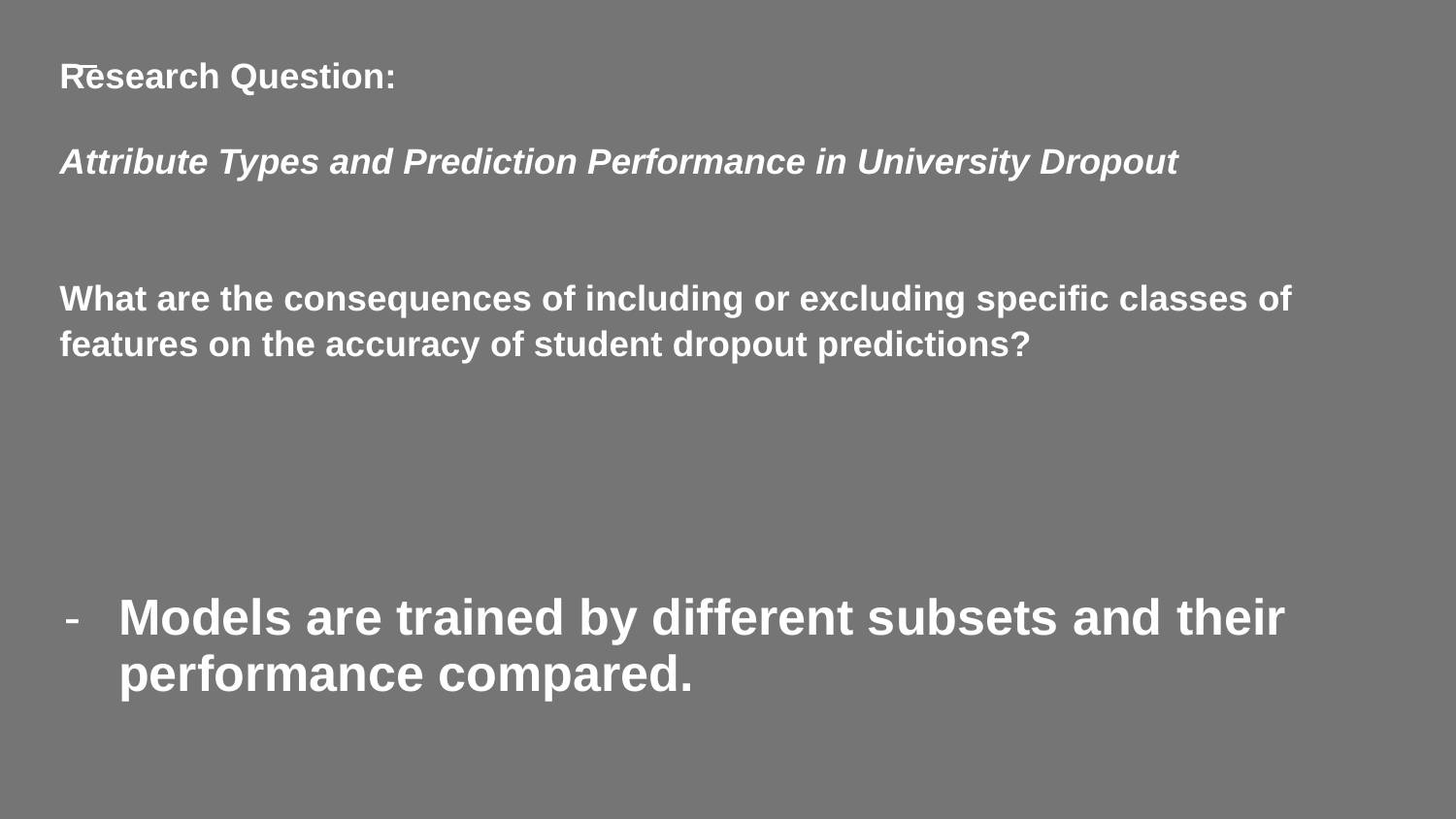

# Research Question:

Attribute Types and Prediction Performance in University Dropout

What are the consequences of including or excluding specific classes of features on the accuracy of student dropout predictions?

Models are trained by different subsets and their performance compared.